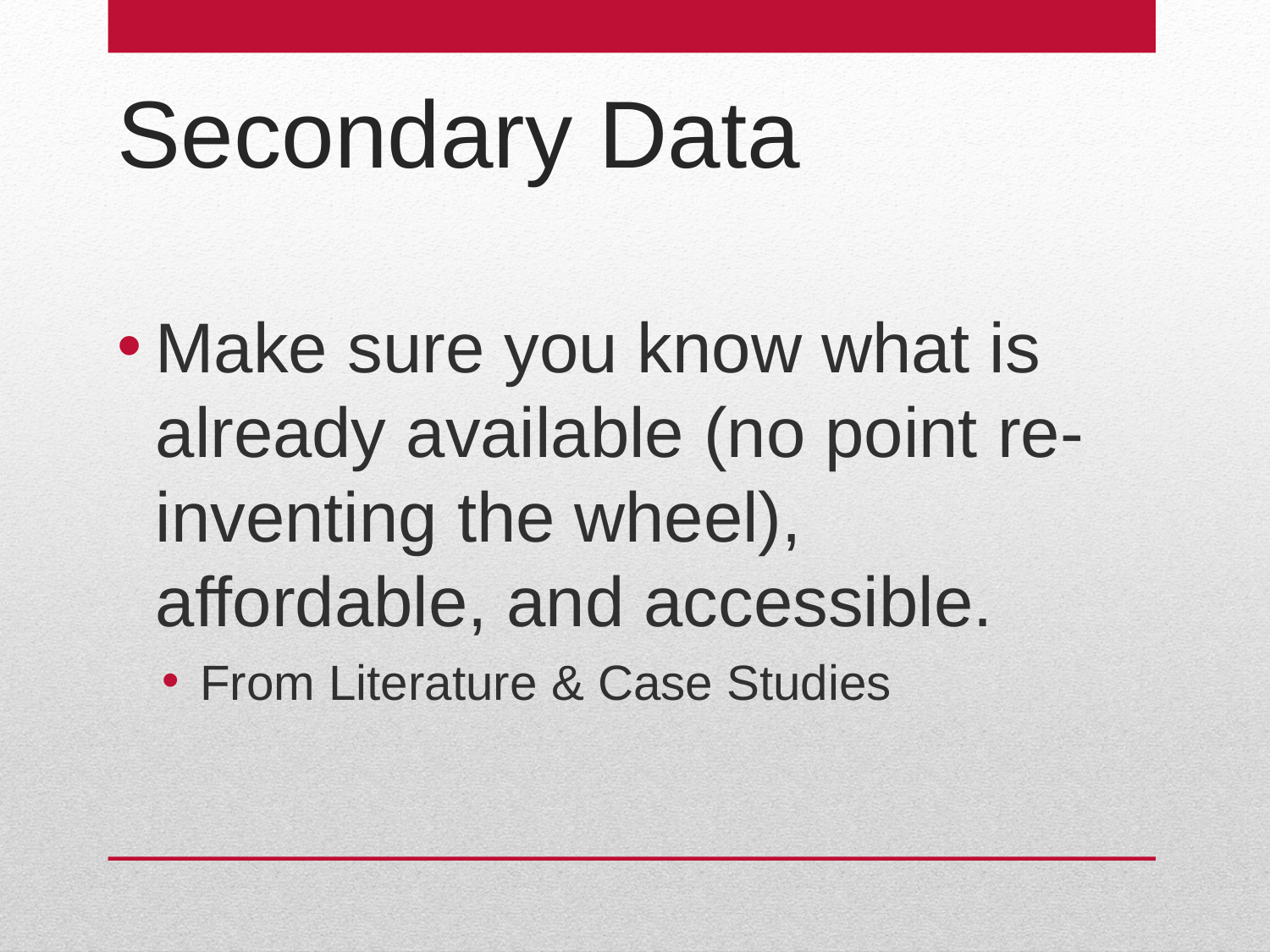

Secondary Data
Make sure you know what is already available (no point re-inventing the wheel), affordable, and accessible.
From Literature & Case Studies